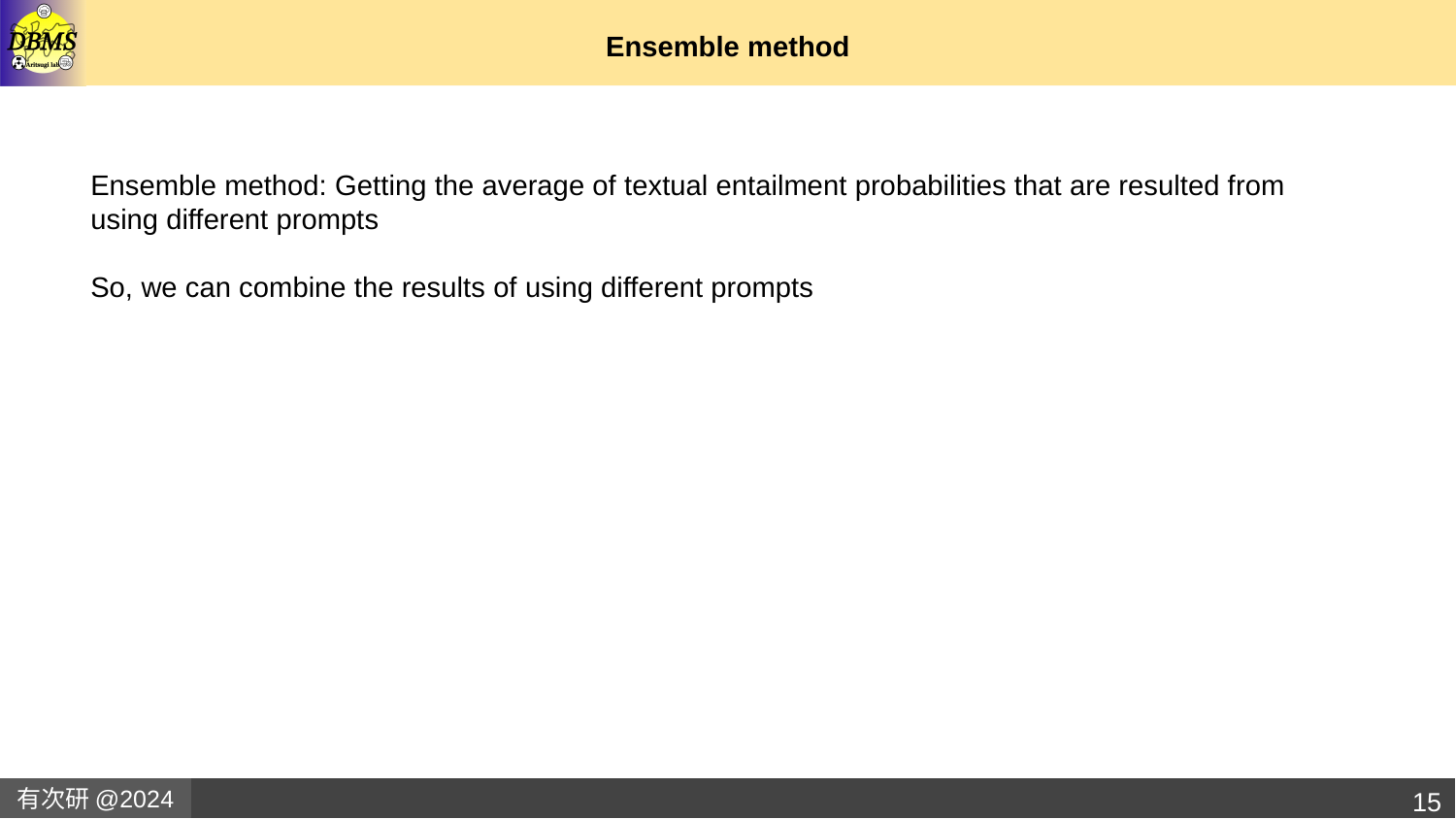

# Ensemble method
Ensemble method: Getting the average of textual entailment probabilities that are resulted from using different prompts

So, we can combine the results of using different prompts
15